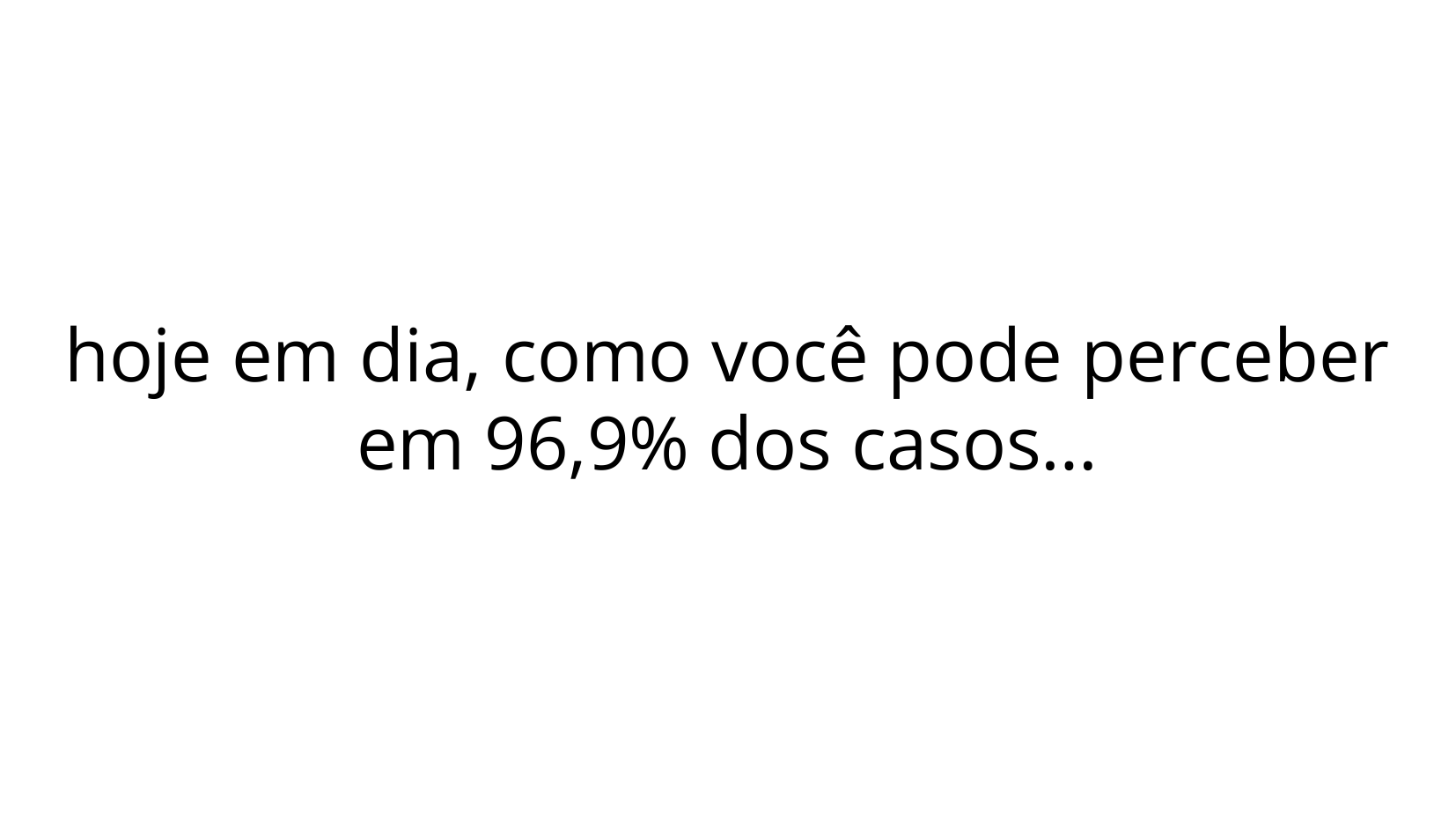

hoje em dia, como você pode perceber em 96,9% dos casos…